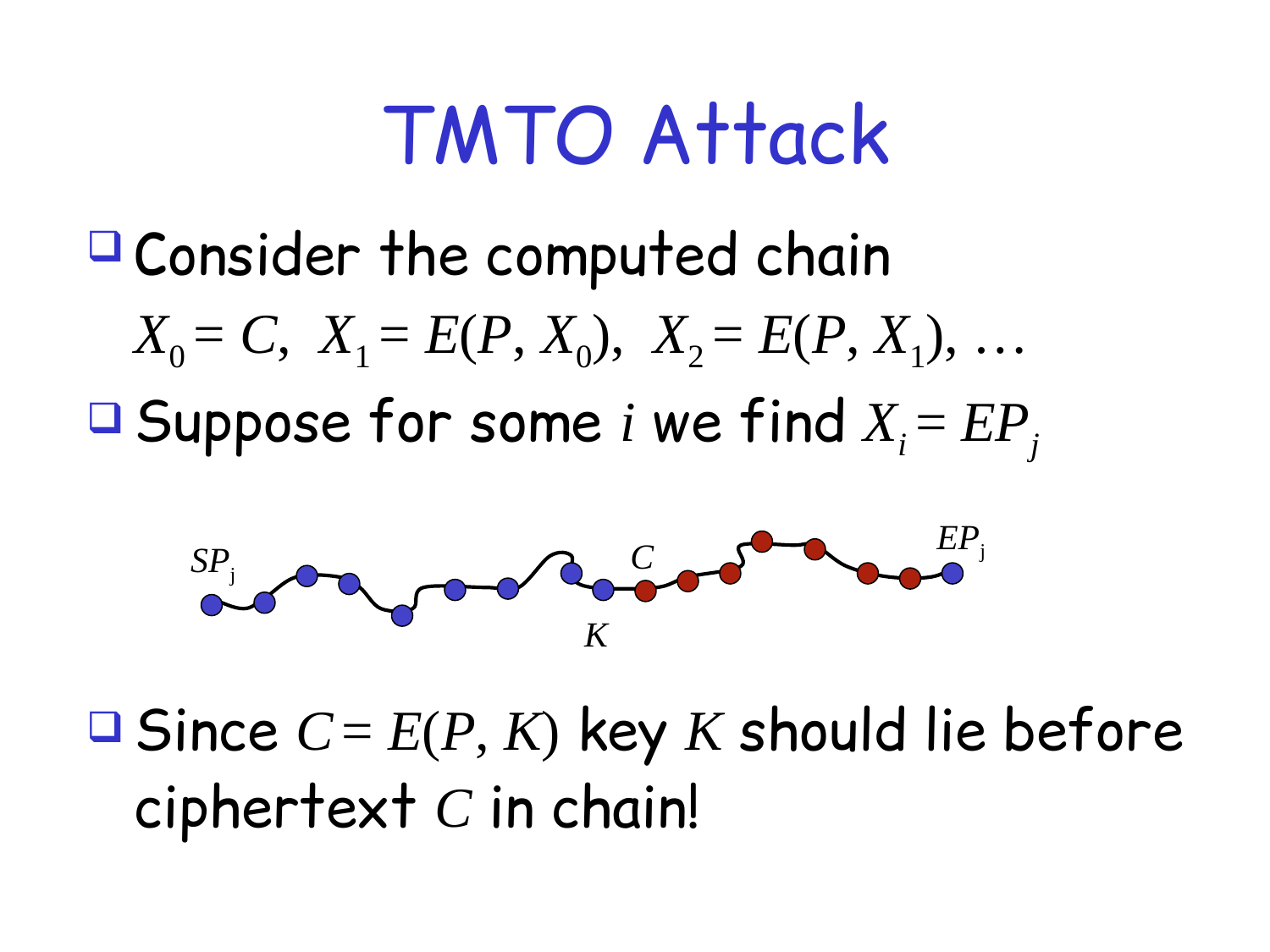

# TMTO Attack
Consider the computed chain
	X0 = C,  X1 = E(P, X0),  X2 = E(P, X1), …
Suppose for some i we find Xi = EPj
EPj
C
SPj

K
Since C = E(P, K) key K should lie before ciphertext C in chain!